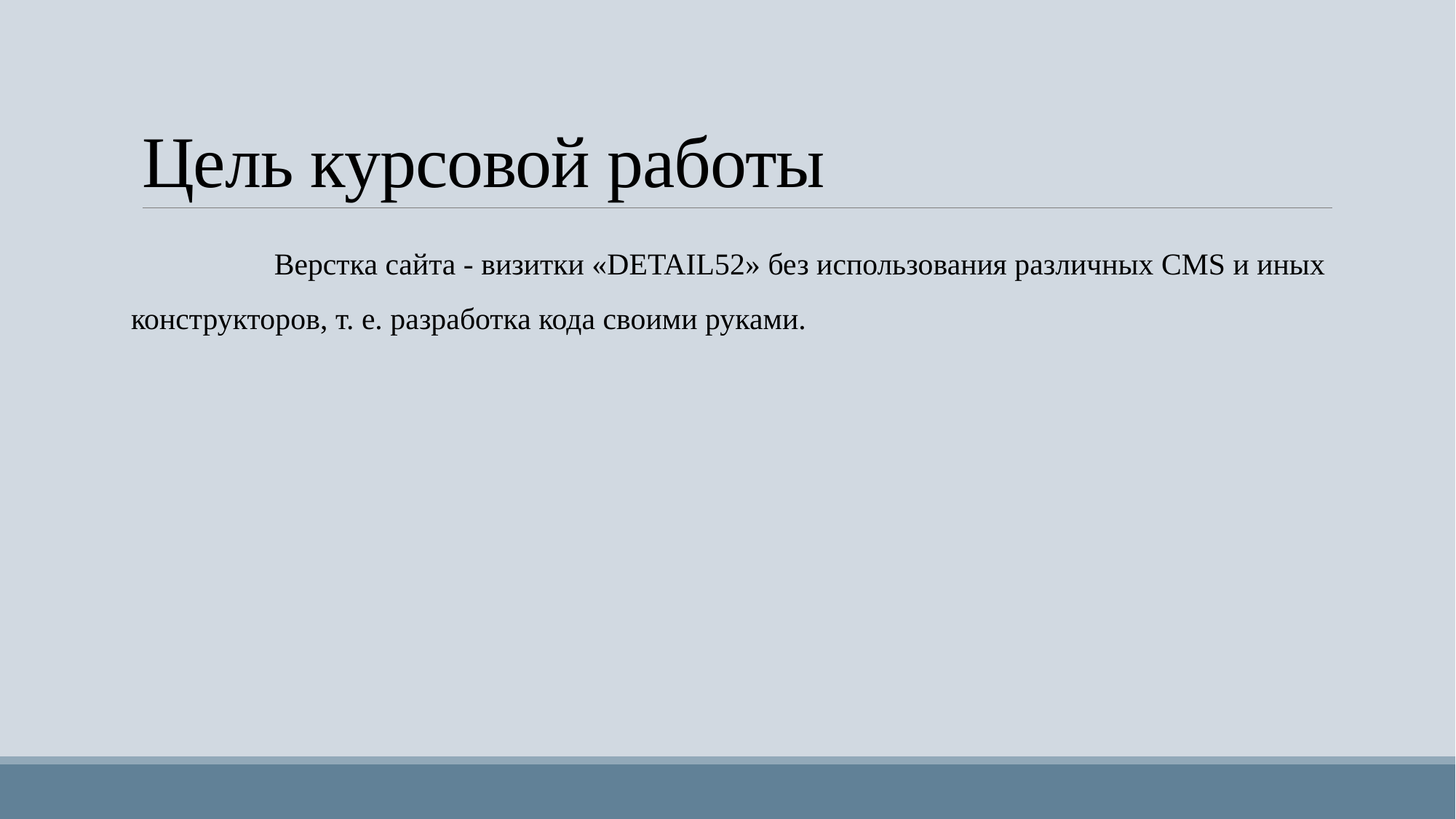

# Цель курсовой работы
Верстка сайта - визитки «DETAIL52» без использования различных CMS и иных конструкторов, т. е. разработка кода своими руками.